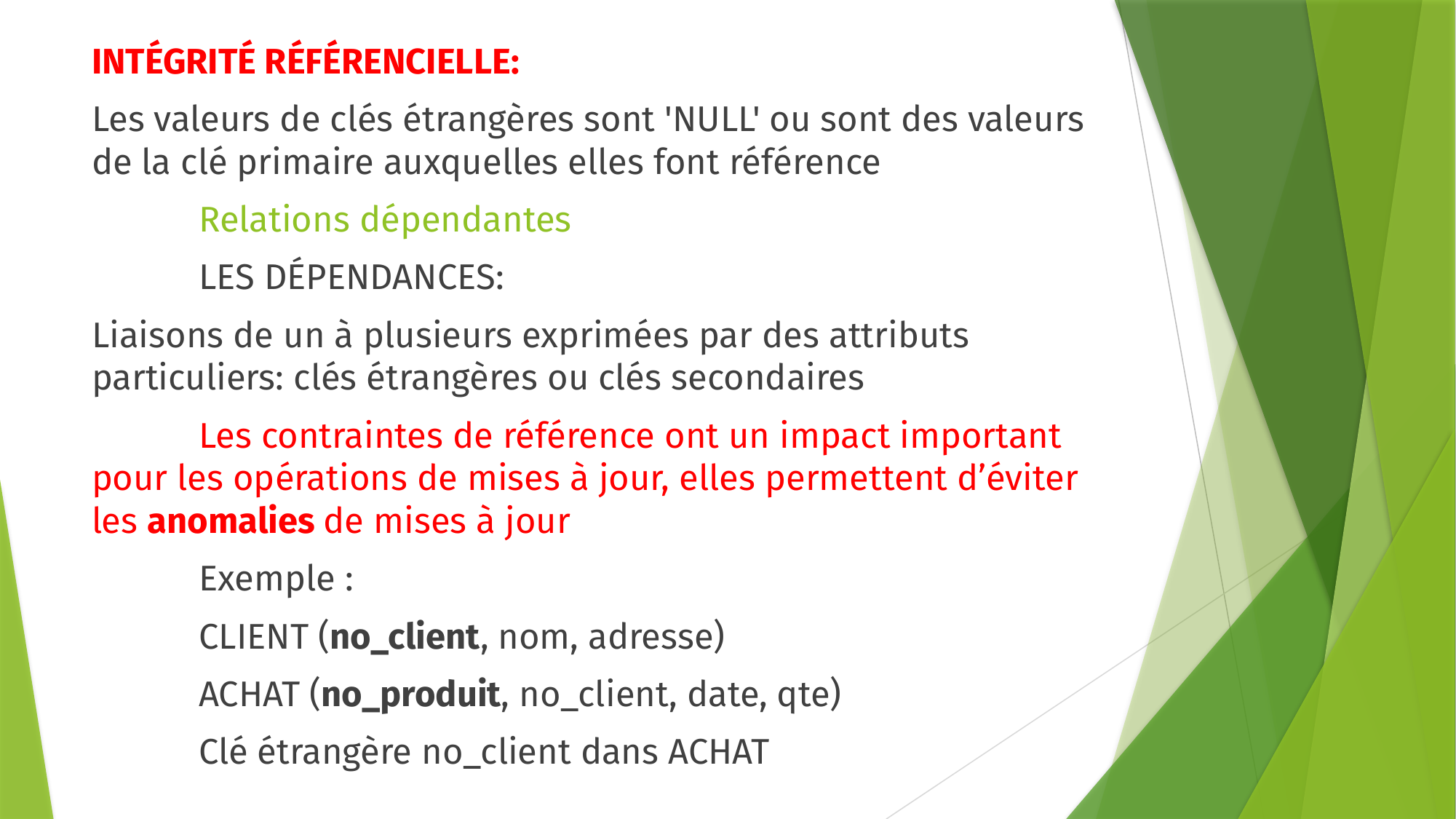

INTÉGRITÉ RÉFÉRENCIELLE:
Les valeurs de clés étrangères sont 'NULL' ou sont des valeurs de la clé primaire auxquelles elles font référence
			Relations dépendantes
	LES DÉPENDANCES:
Liaisons de un à plusieurs exprimées par des attributs particuliers: clés étrangères ou clés secondaires
	Les contraintes de référence ont un impact important pour les opérations de mises à jour, elles permettent d’éviter les anomalies de mises à jour
	Exemple :
	CLIENT (no_client, nom, adresse)
	ACHAT (no_produit, no_client, date, qte)
	Clé étrangère no_client dans ACHAT